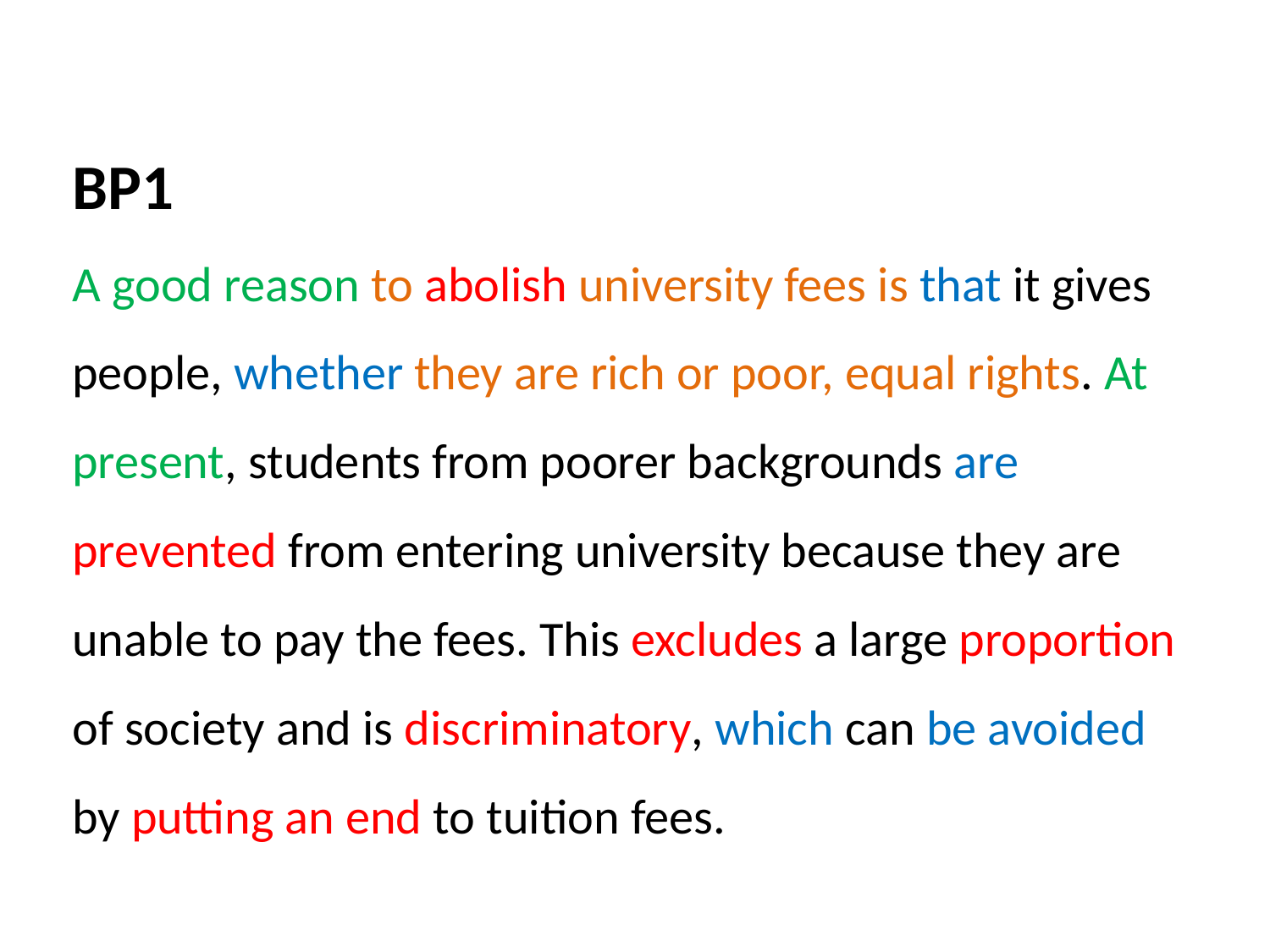

# BP1 A good reason to abolish university fees is that it gives people, whether they are rich or poor, equal rights. At present, students from poorer backgrounds are prevented from entering university because they are unable to pay the fees. This excludes a large proportion of society and is discriminatory, which can be avoided by putting an end to tuition fees.